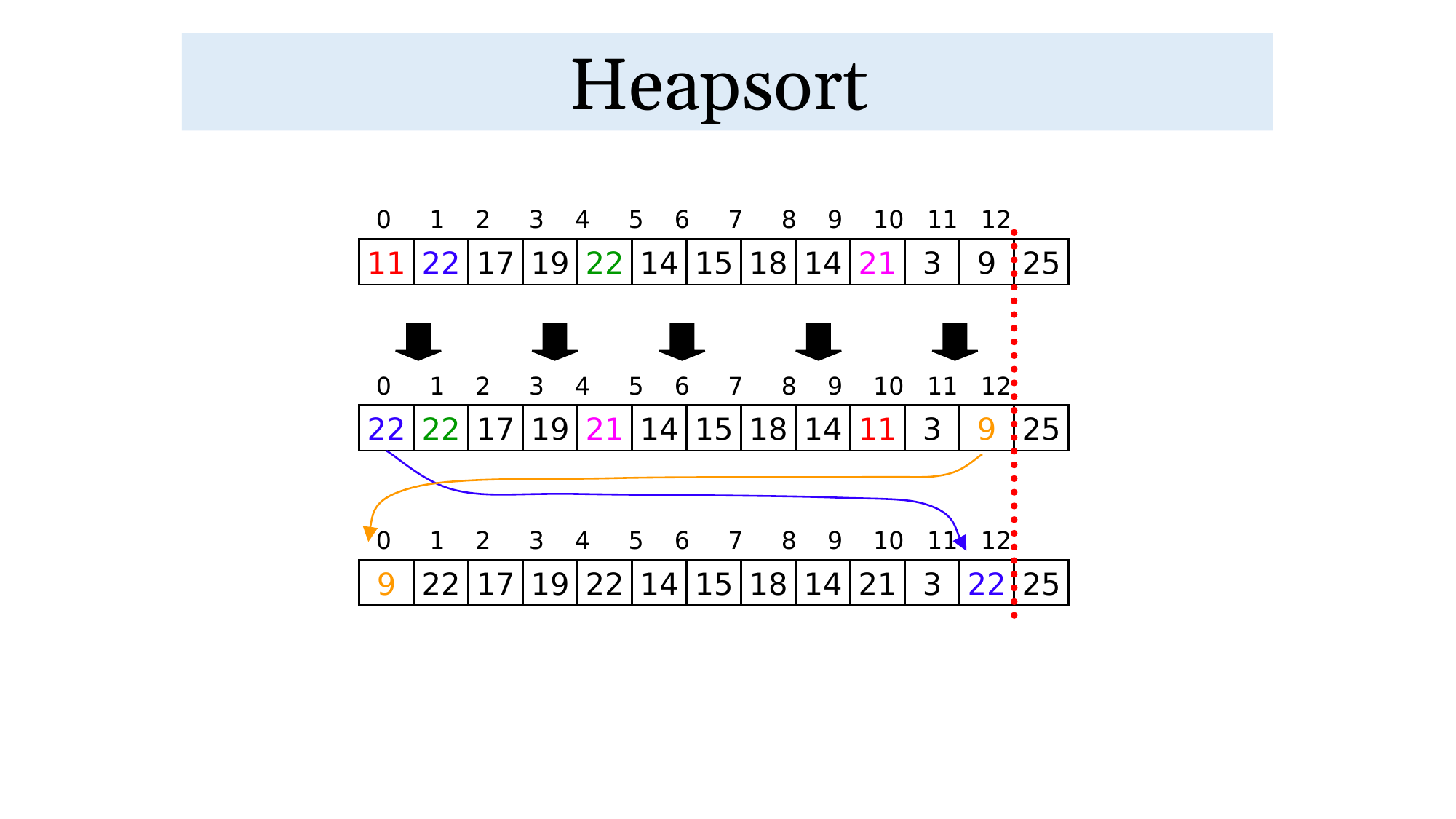

# Heapsort
  0     1    2     3    4     5    6     7     8    9    10   11   12
11
22
17
19
22
14
15
18
14
21
3
9
25

  0     1    2     3    4     5    6     7     8    9    10   11   12
22
22
17
19
21
14
15
18
14
11
3
9
25

  0     1    2     3    4     5    6     7     8    9    10   11   12
9
22
17
19
22
14
15
18
14
21
3
22
25